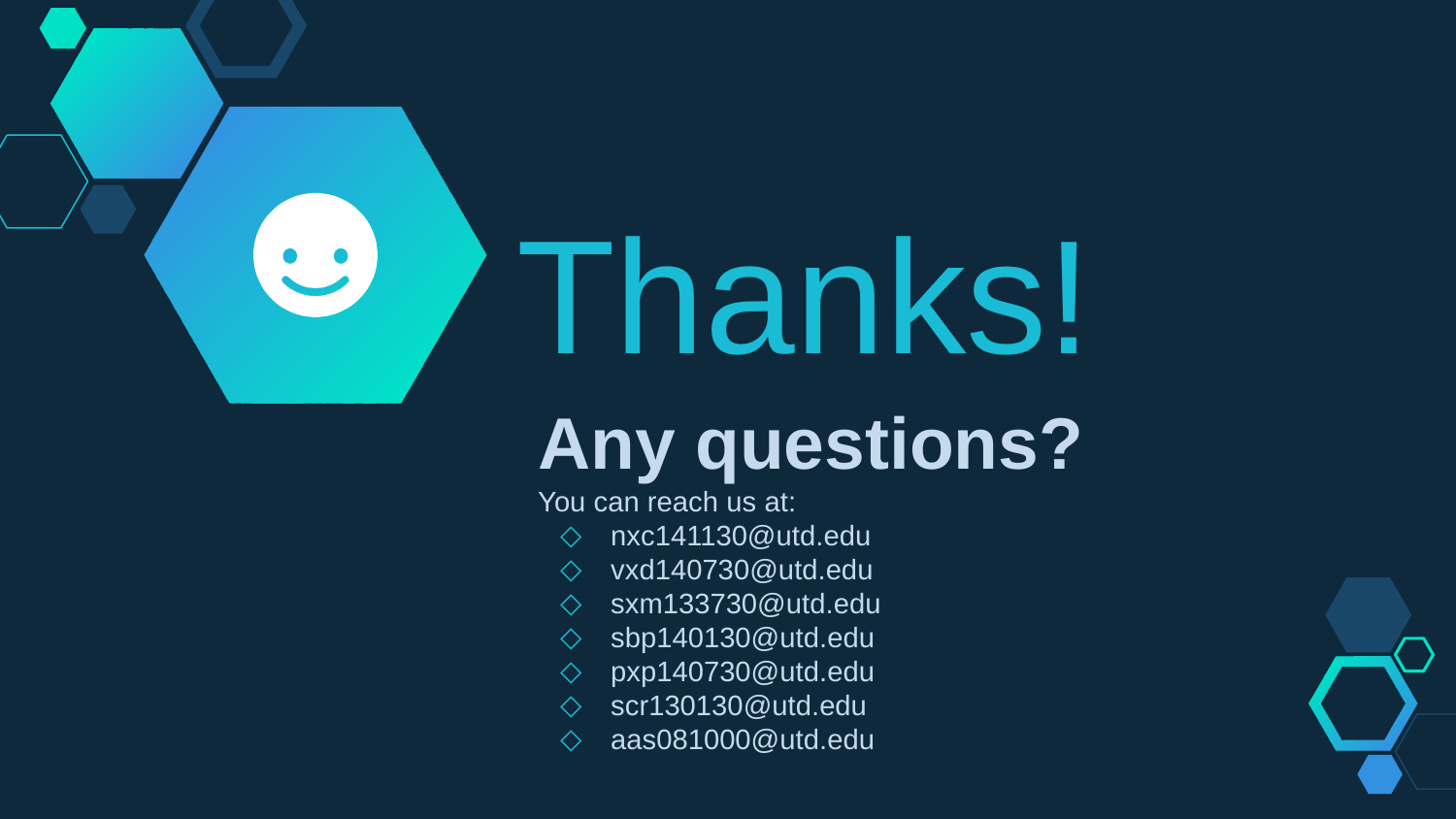

# Thanks!
Any questions?
You can reach us at:
nxc141130@utd.edu
vxd140730@utd.edu
sxm133730@utd.edu
sbp140130@utd.edu
pxp140730@utd.edu
scr130130@utd.edu
aas081000@utd.edu